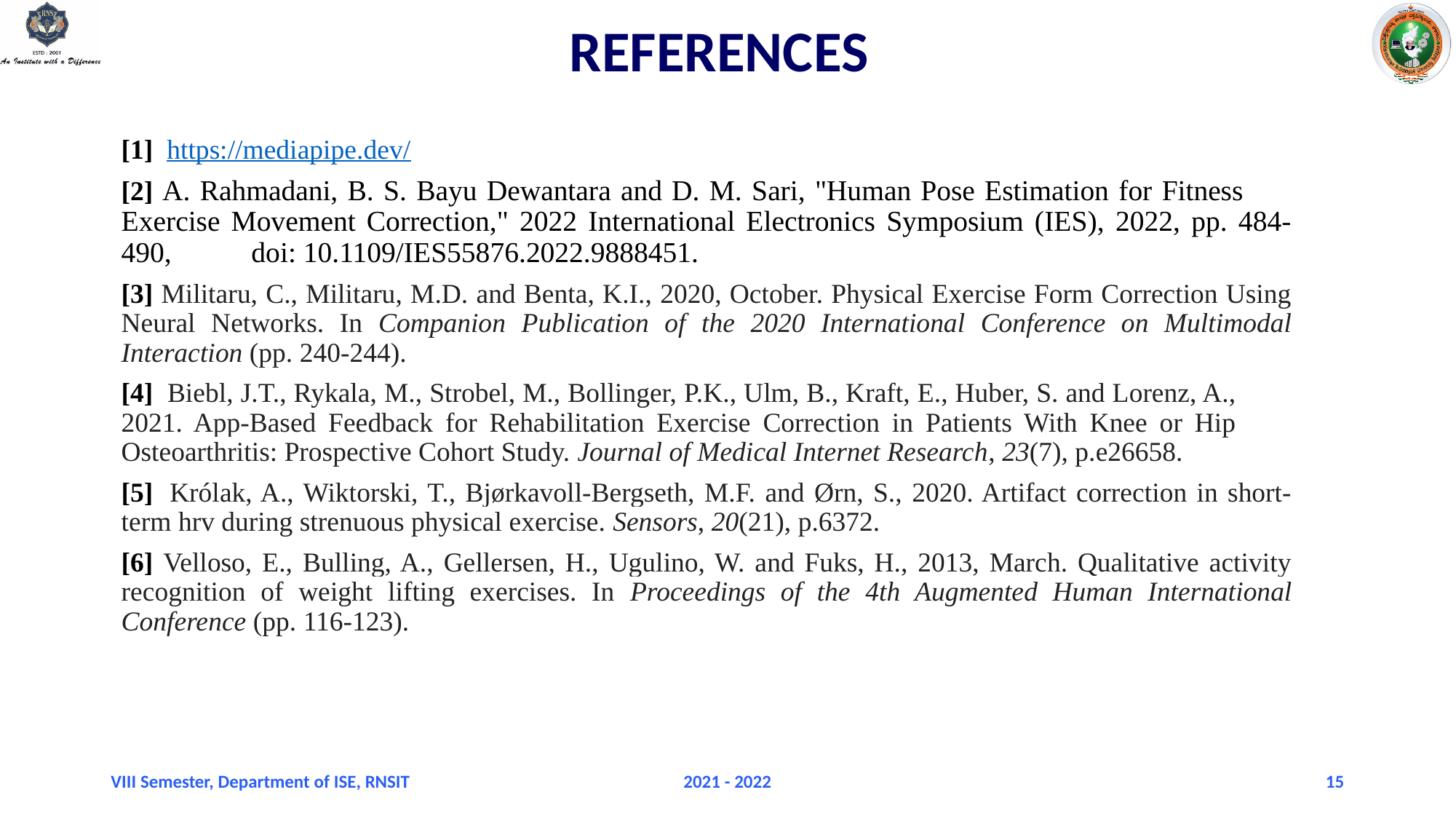

REFERENCES

[1]  https://mediapipe.dev/
[2] A. Rahmadani, B. S. Bayu Dewantara and D. M. Sari, "Human Pose Estimation for Fitness      Exercise Movement Correction," 2022 International Electronics Symposium (IES), 2022, pp. 484-490,           doi: 10.1109/IES55876.2022.9888451.
[3] Militaru, C., Militaru, M.D. and Benta, K.I., 2020, October. Physical Exercise Form Correction Using Neural Networks. In Companion Publication of the 2020 International Conference on Multimodal Interaction (pp. 240-244).
[4]  Biebl, J.T., Rykala, M., Strobel, M., Bollinger, P.K., Ulm, B., Kraft, E., Huber, S. and Lorenz, A., 2021. App-Based Feedback for Rehabilitation Exercise Correction in Patients With Knee or Hip Osteoarthritis: Prospective Cohort Study. Journal of Medical Internet Research, 23(7), p.e26658.
[5]  Królak, A., Wiktorski, T., Bjørkavoll-Bergseth, M.F. and Ørn, S., 2020. Artifact correction in short-term hrv during strenuous physical exercise. Sensors, 20(21), p.6372.
[6] Velloso, E., Bulling, A., Gellersen, H., Ugulino, W. and Fuks, H., 2013, March. Qualitative activity recognition of weight lifting exercises. In Proceedings of the 4th Augmented Human International Conference (pp. 116-123).

VIII Semester, Department of ISE, RNSIT
2021 - 2022
15